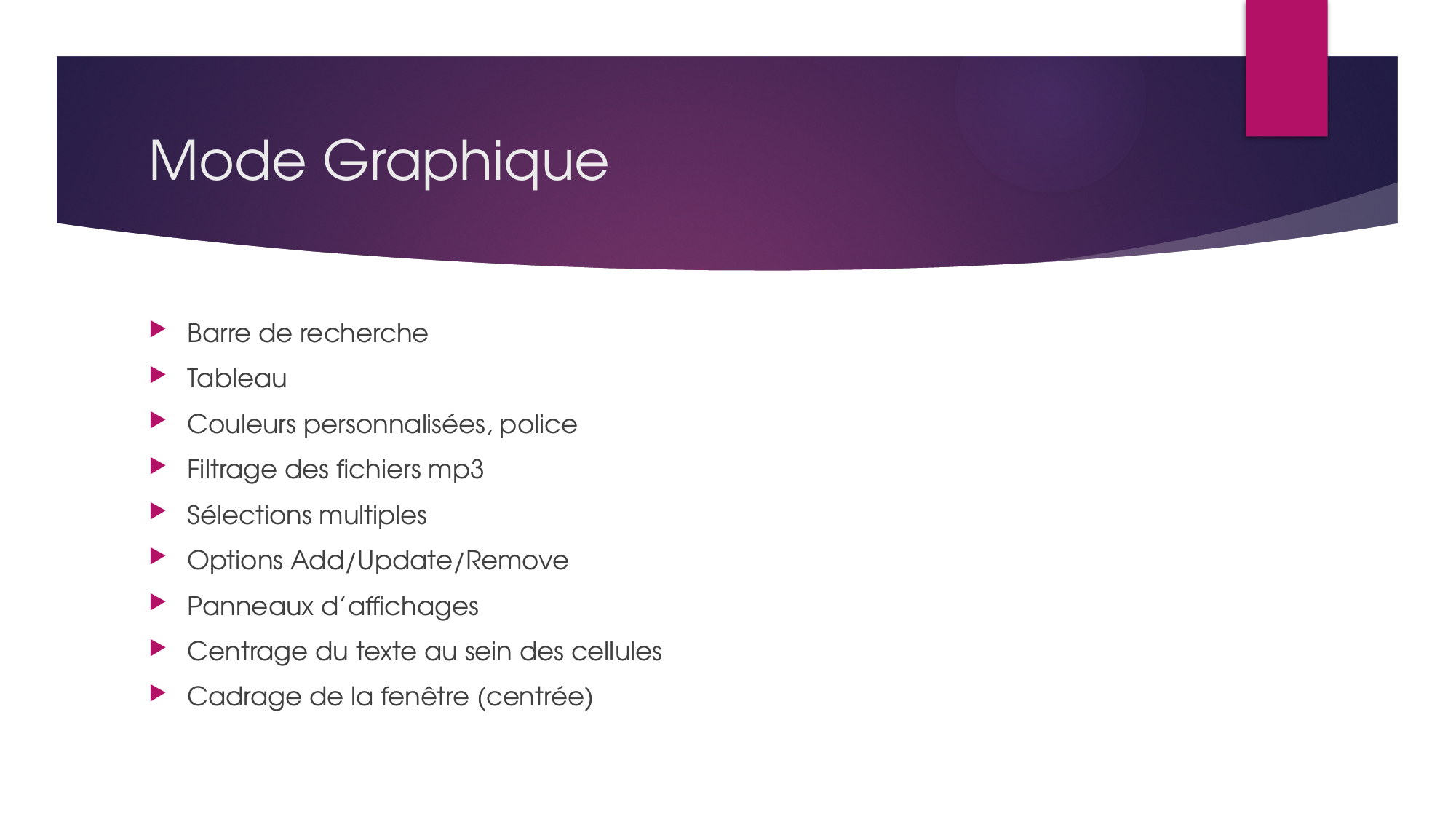

# Mode Graphique
Barre de recherche
Tableau
Couleurs personnalisées, police
Filtrage des fichiers mp3
Sélections multiples
Options Add/Update/Remove
Panneaux d’affichages
Centrage du texte au sein des cellules
Cadrage de la fenêtre (centrée)